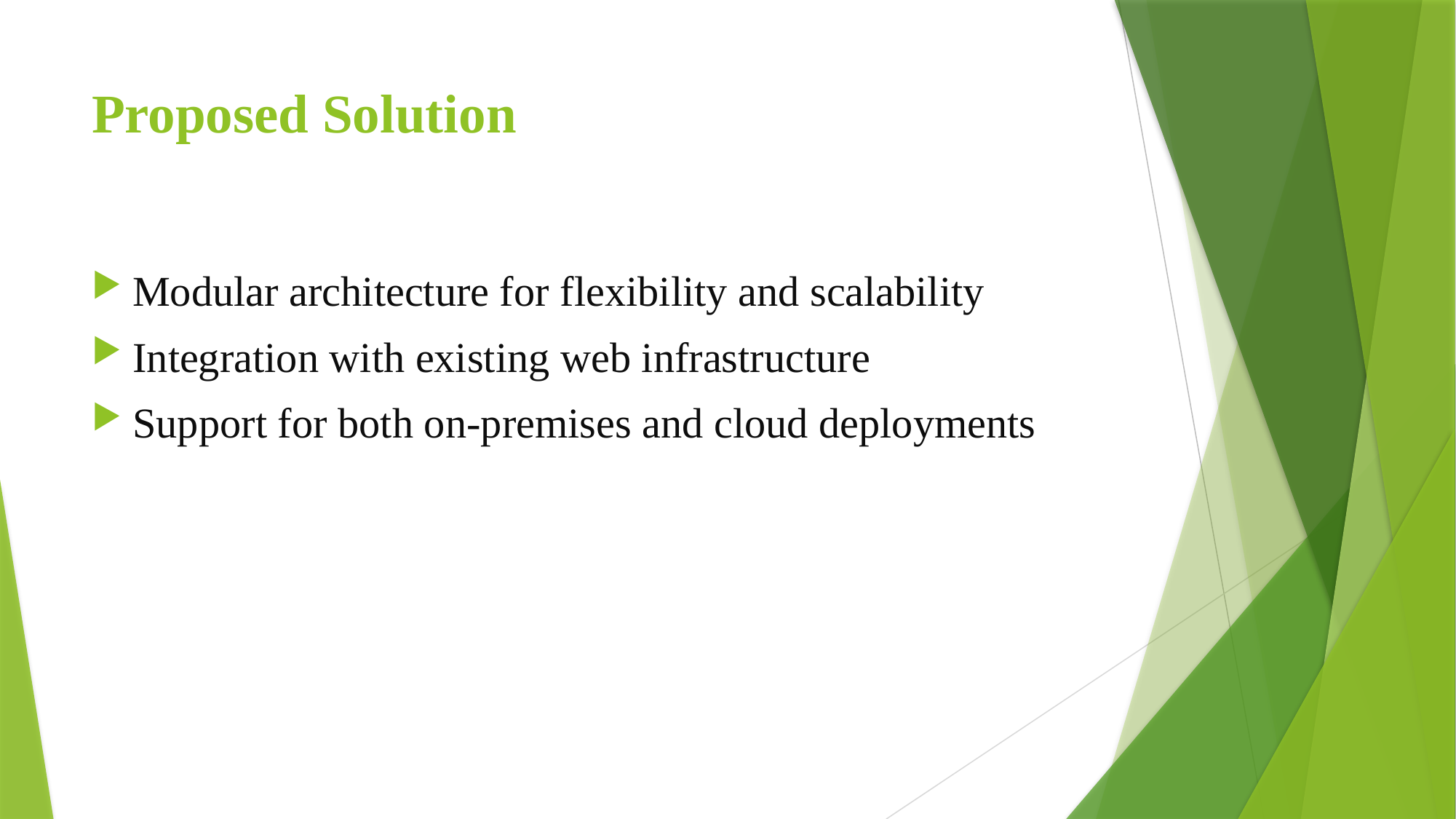

# Proposed Solution
Modular architecture for flexibility and scalability
Integration with existing web infrastructure
Support for both on-premises and cloud deployments